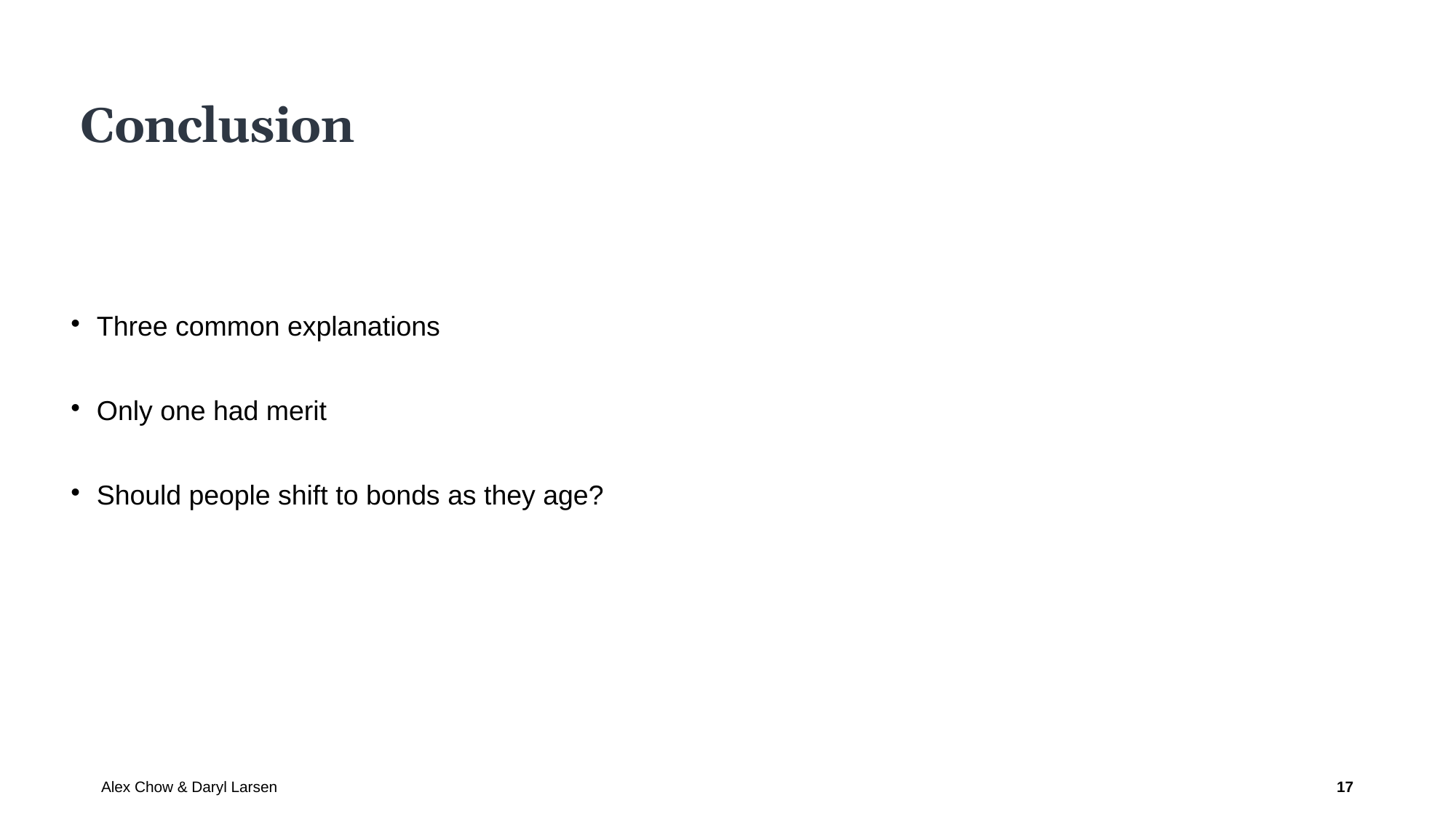

Three common explanations
Only one had merit
Should people shift to bonds as they age?
Conclusion
Alex Chow & Daryl Larsen
17